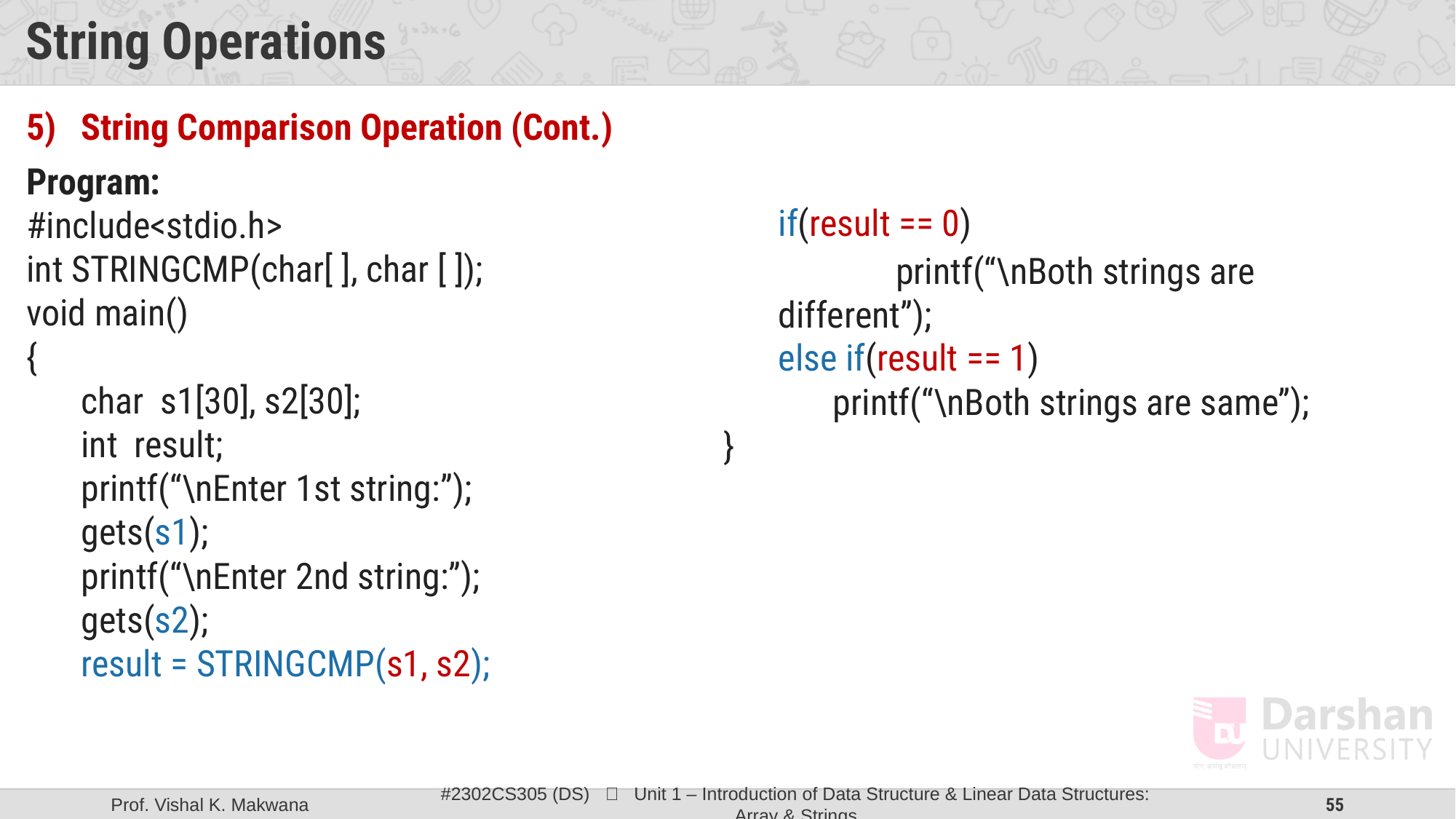

# String Operations
String Comparison Operation (Cont.)
Program:
#include<stdio.h>
int STRINGCMP(char[ ], char [ ]);
void main()
{
char  s1[30], s2[30];
int  result;
printf(“\nEnter 1st string:”);
gets(s1);
printf(“\nEnter 2nd string:”);
gets(s2);
result = STRINGCMP(s1, s2);

if(result == 0)
	 printf(“\nBoth strings are different”);
else if(result == 1)
printf(“\nBoth strings are same”);
}